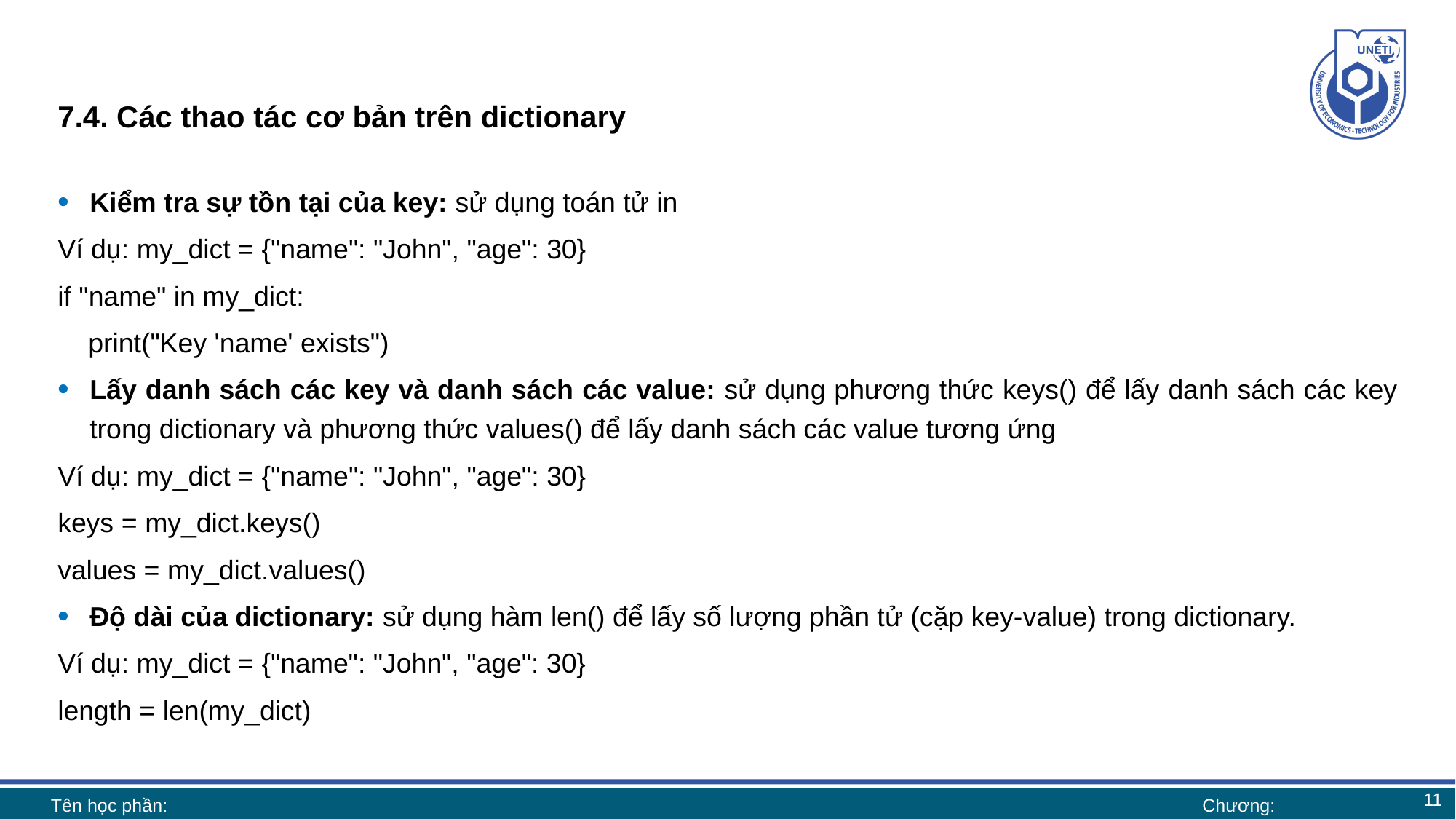

# 7.4. Các thao tác cơ bản trên dictionary
Kiểm tra sự tồn tại của key: sử dụng toán tử in
Ví dụ: my_dict = {"name": "John", "age": 30}
if "name" in my_dict:
    print("Key 'name' exists")
Lấy danh sách các key và danh sách các value: sử dụng phương thức keys() để lấy danh sách các key trong dictionary và phương thức values() để lấy danh sách các value tương ứng
Ví dụ: my_dict = {"name": "John", "age": 30}
keys = my_dict.keys()
values = my_dict.values()
Độ dài của dictionary: sử dụng hàm len() để lấy số lượng phần tử (cặp key-value) trong dictionary.
Ví dụ: my_dict = {"name": "John", "age": 30}
length = len(my_dict)
11
Tên học phần:
Chương: